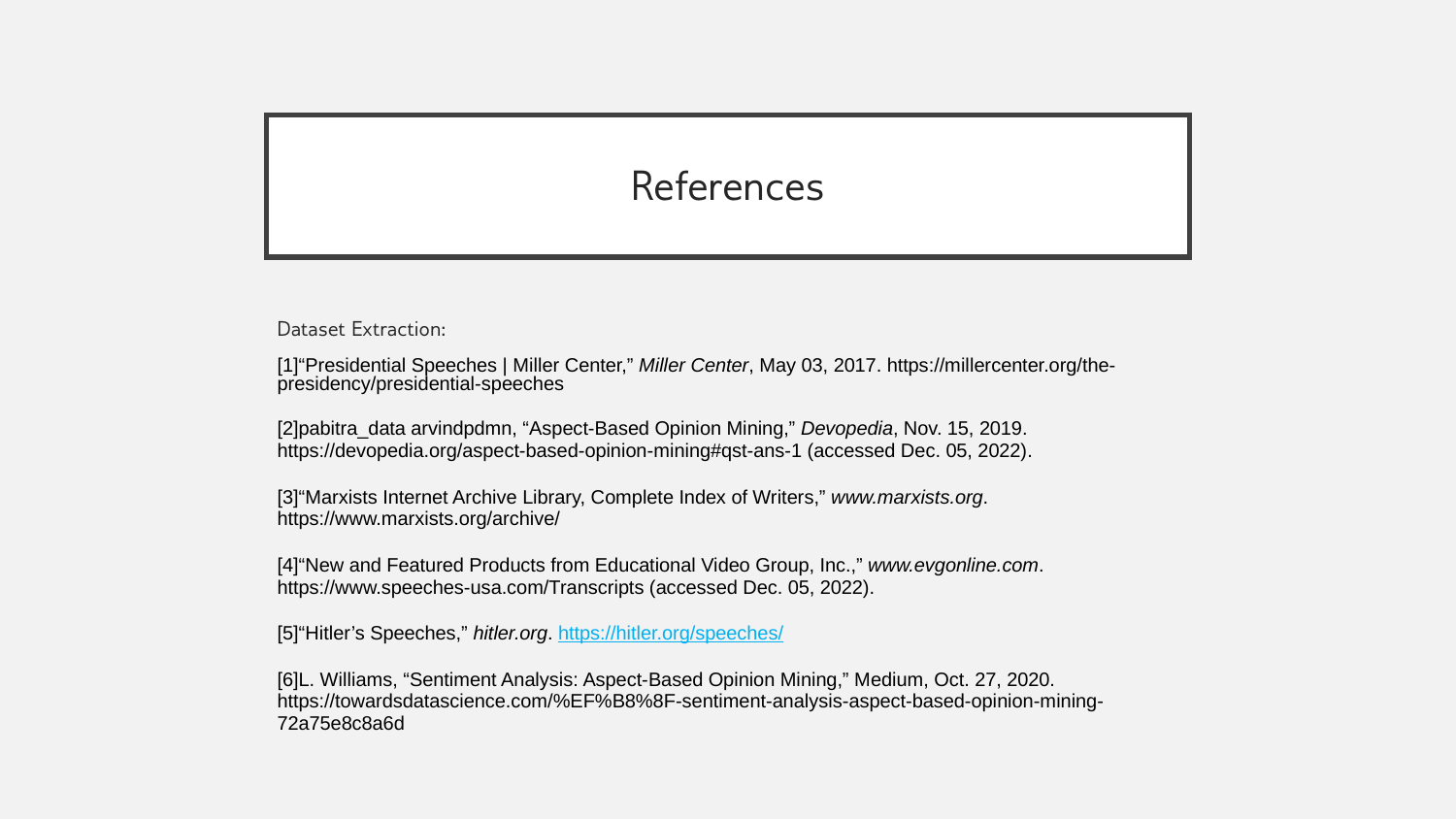

# References
Dataset Extraction:
[1]“Presidential Speeches | Miller Center,” Miller Center, May 03, 2017. https://millercenter.org/the-presidency/presidential-speeches
‌[2]pabitra_data arvindpdmn, “Aspect-Based Opinion Mining,” Devopedia, Nov. 15, 2019. https://devopedia.org/aspect-based-opinion-mining#qst-ans-1 (accessed Dec. 05, 2022).
‌[3]“Marxists Internet Archive Library, Complete Index of Writers,” www.marxists.org. https://www.marxists.org/archive/
[4]“New and Featured Products from Educational Video Group, Inc.,” www.evgonline.com. https://www.speeches-usa.com/Transcripts (accessed Dec. 05, 2022).
[5]“Hitler’s Speeches,” hitler.org. https://hitler.org/speeches/
[6]L. Williams, “Sentiment Analysis: Aspect-Based Opinion Mining,” Medium, Oct. 27, 2020. https://towardsdatascience.com/%EF%B8%8F-sentiment-analysis-aspect-based-opinion-mining-72a75e8c8a6d
‌

‌

‌